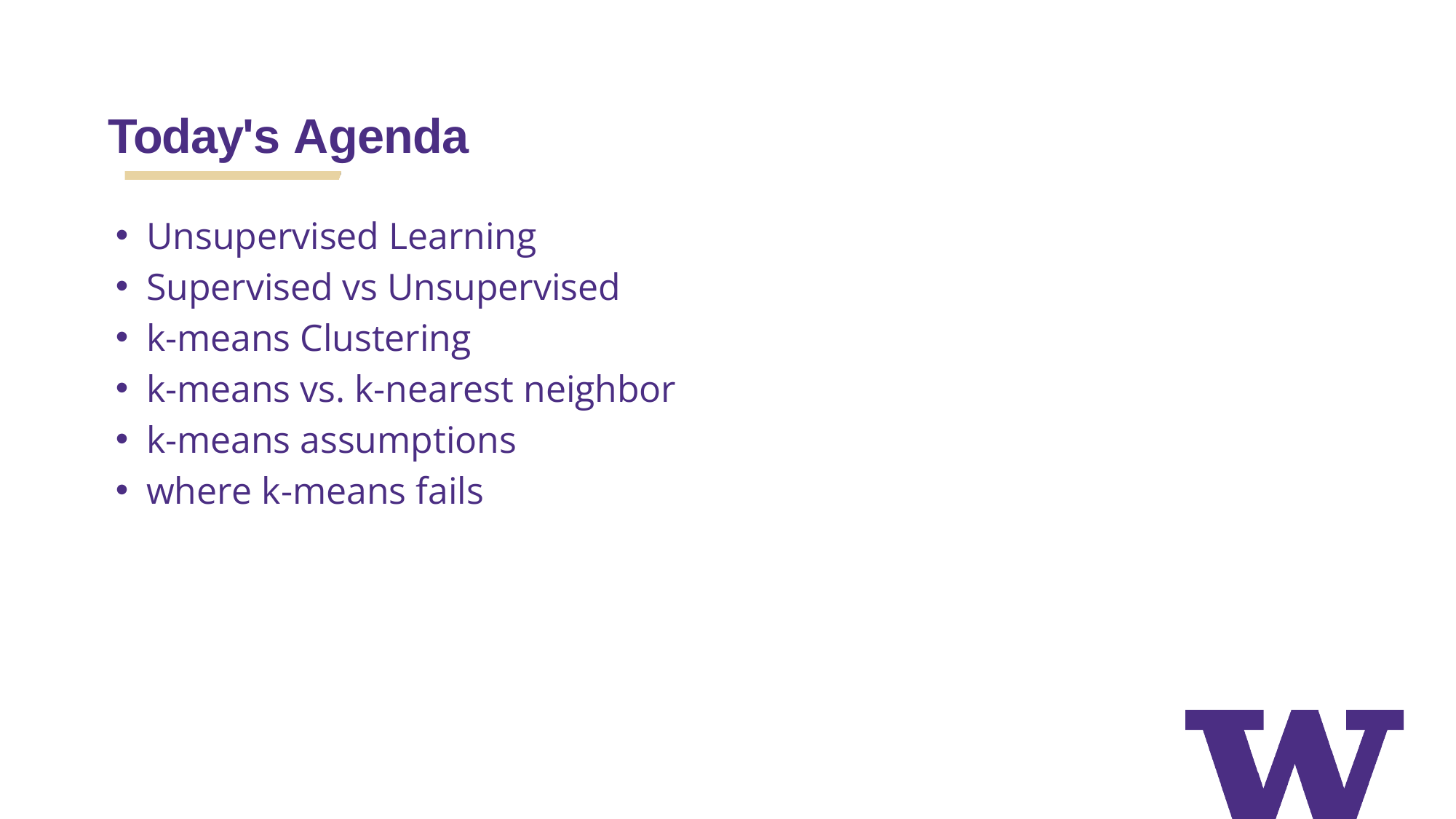

# Today's Agenda
Unsupervised Learning
Supervised vs Unsupervised
k-means Clustering
k-means vs. k-nearest neighbor
k-means assumptions
where k-means fails